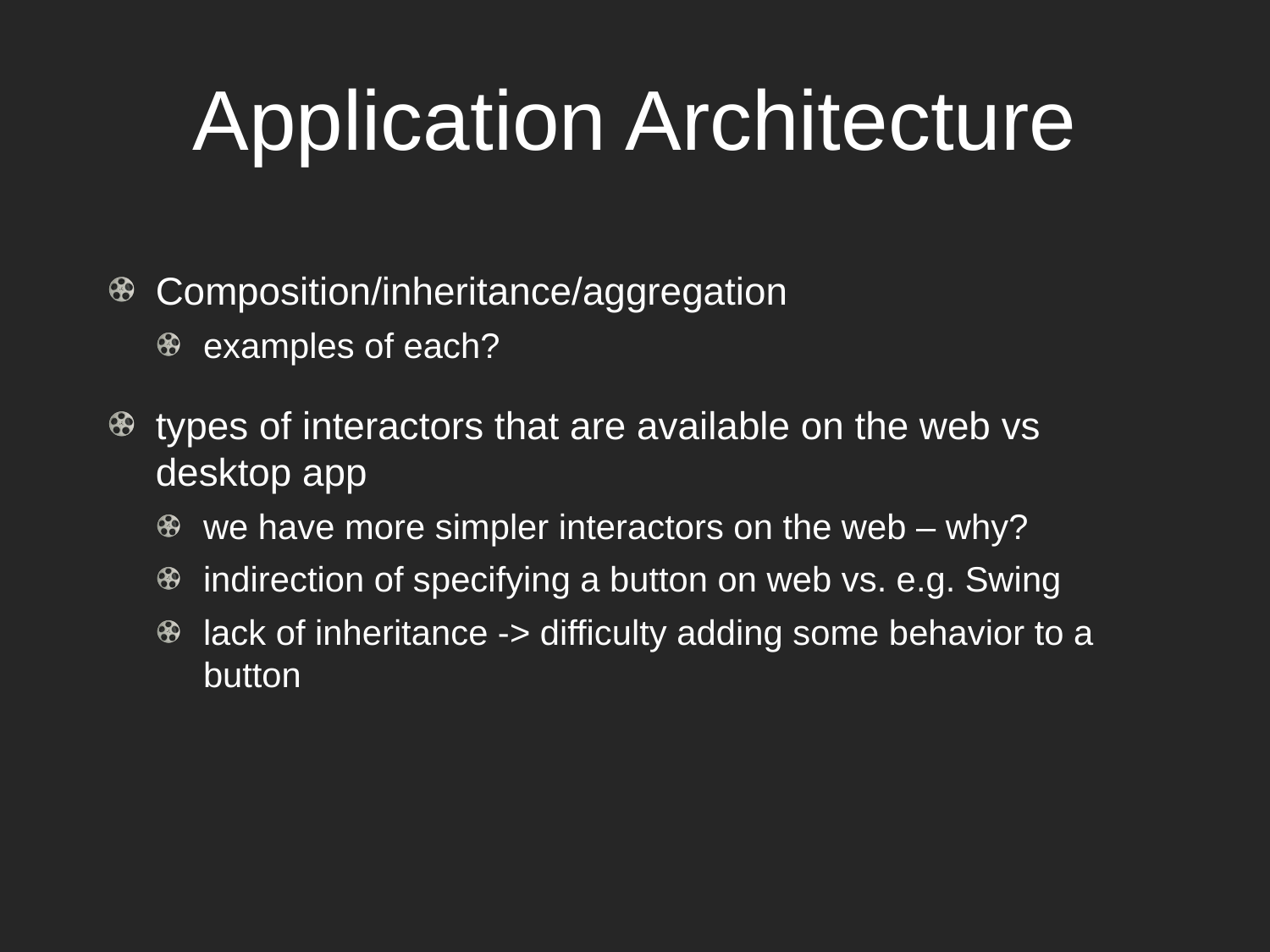

# Application Architecture
Composition/inheritance/aggregation
examples of each?
types of interactors that are available on the web vs desktop app
we have more simpler interactors on the web – why?
indirection of specifying a button on web vs. e.g. Swing
lack of inheritance -> difficulty adding some behavior to a button